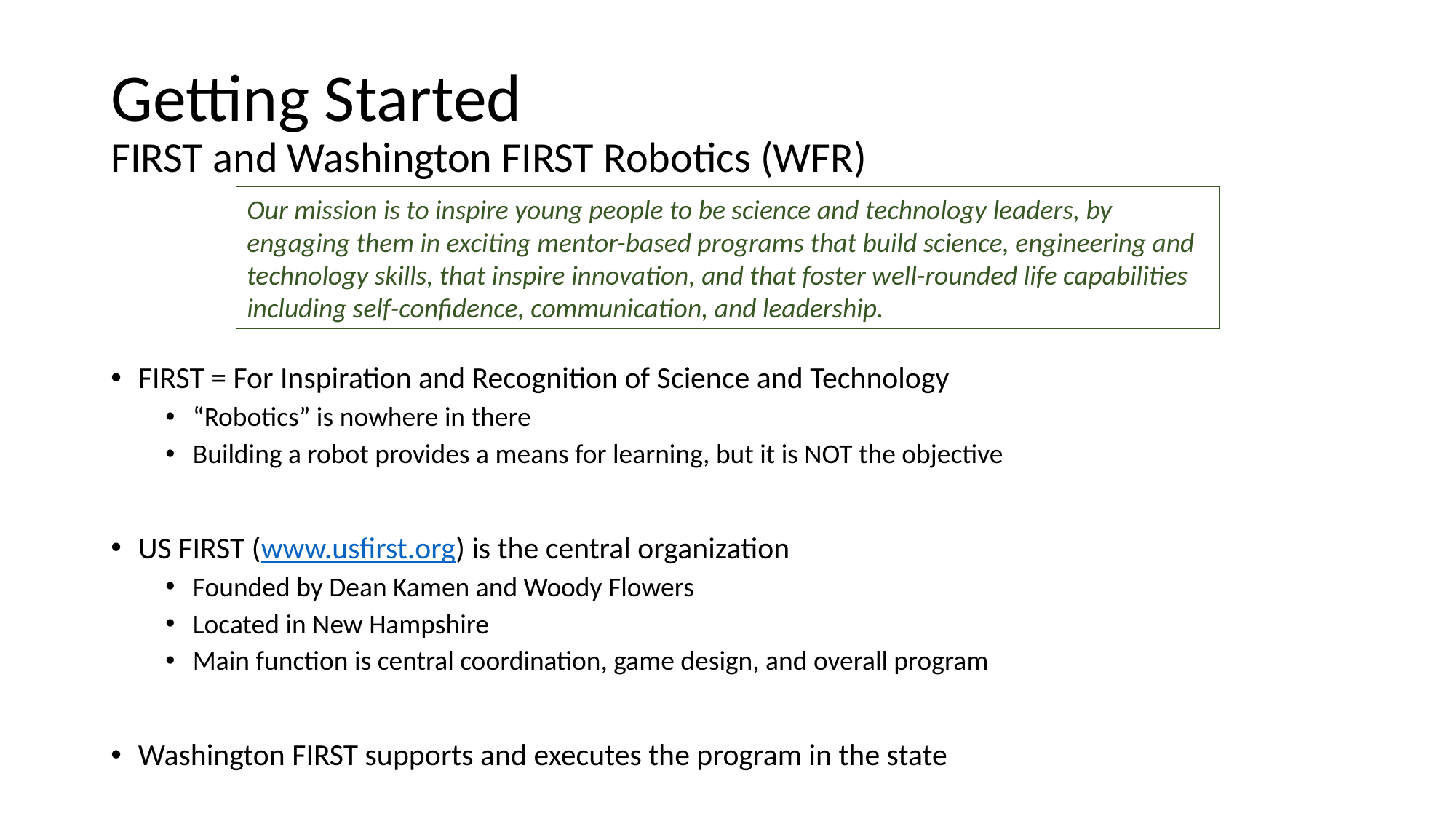

# Getting Started FIRST and Washington FIRST Robotics (WFR)
Our mission is to inspire young people to be science and technology leaders, by engaging them in exciting mentor-based programs that build science, engineering and technology skills, that inspire innovation, and that foster well-rounded life capabilities including self-confidence, communication, and leadership.
FIRST = For Inspiration and Recognition of Science and Technology
“Robotics” is nowhere in there
Building a robot provides a means for learning, but it is NOT the objective

US FIRST (www.usfirst.org) is the central organization
Founded by Dean Kamen and Woody Flowers
Located in New Hampshire
Main function is central coordination, game design, and overall program

Washington FIRST supports and executes the program in the state